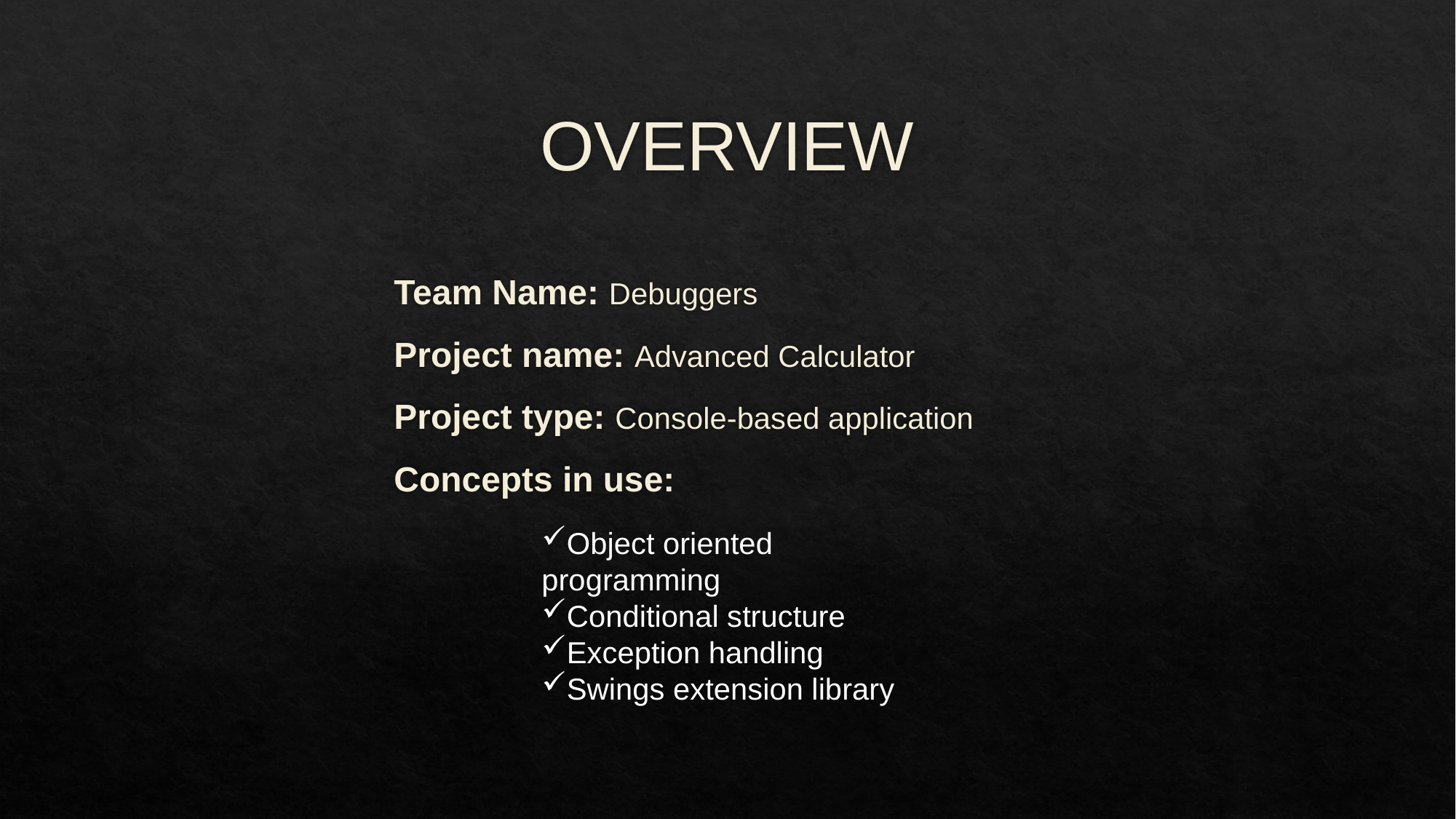

# OVERVIEW
Team Name: Debuggers
Project name: Advanced Calculator
Project type: Console-based application
Concepts in use:

Object oriented programming
Conditional structure
Exception handling
Swings extension library